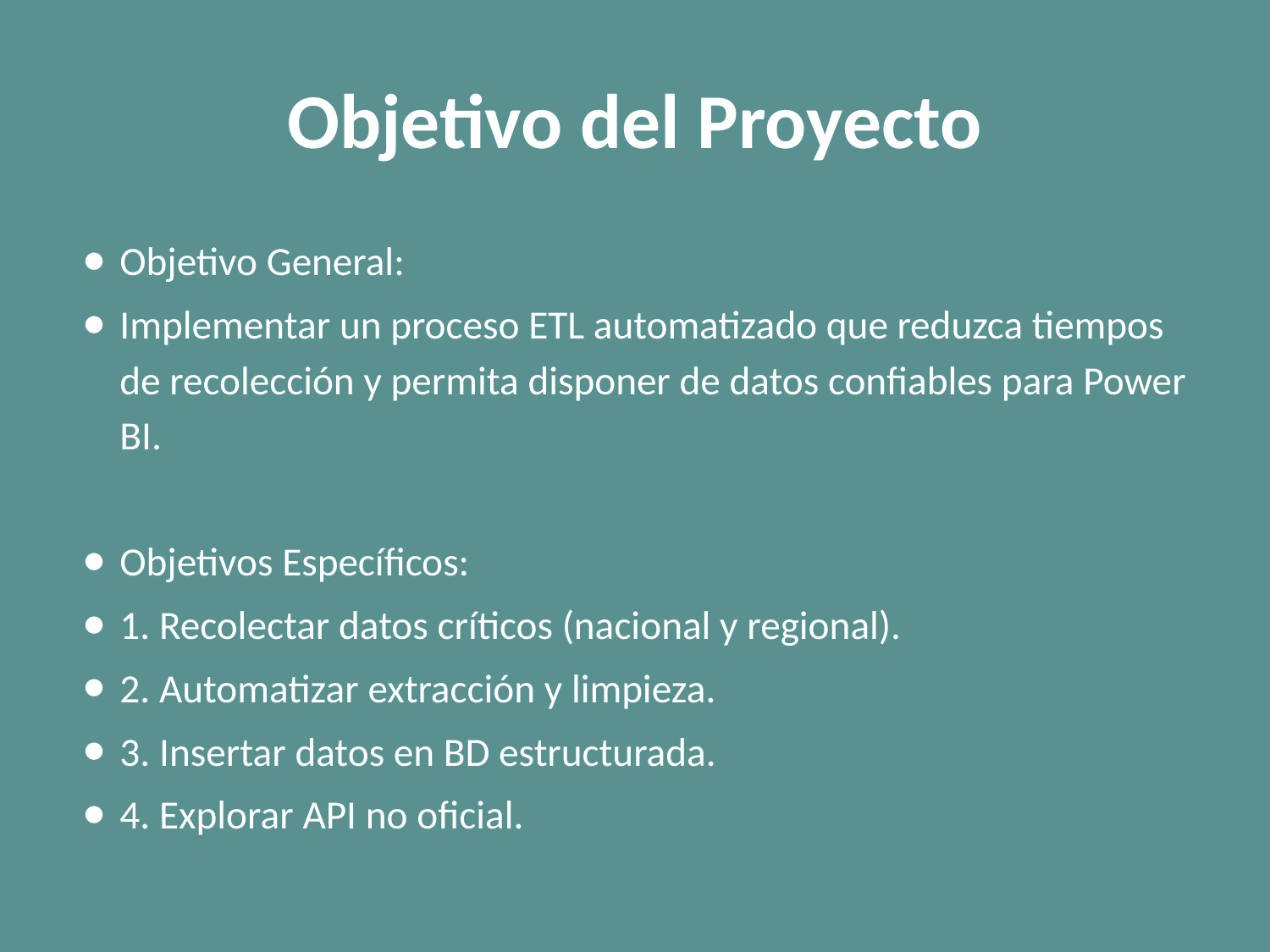

# Objetivo del Proyecto
Objetivo General:
Implementar un proceso ETL automatizado que reduzca tiempos de recolección y permita disponer de datos confiables para Power BI.

Objetivos Específicos:
1. Recolectar datos críticos (nacional y regional).
2. Automatizar extracción y limpieza.
3. Insertar datos en BD estructurada.
4. Explorar API no oficial.